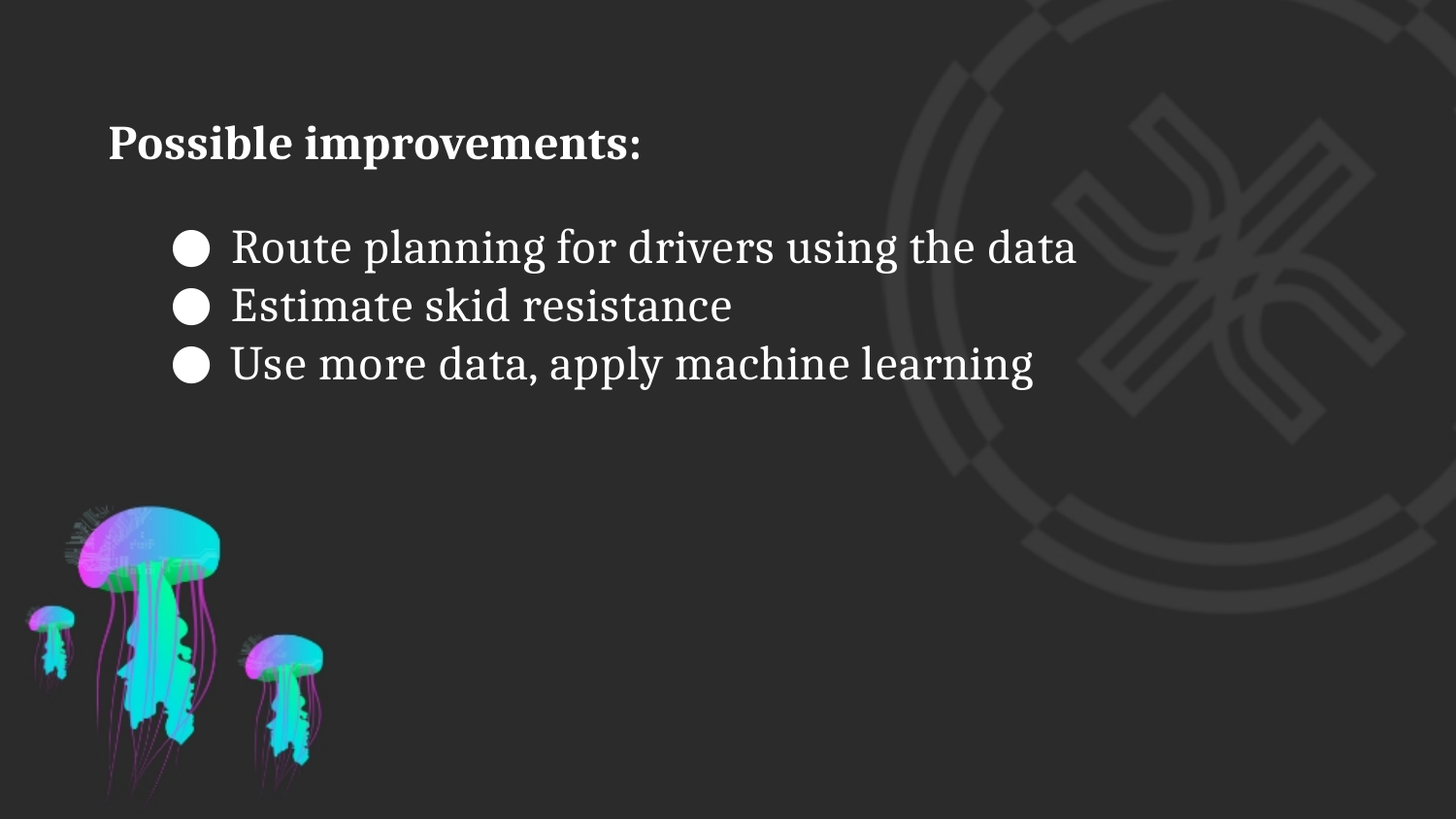

Possible improvements:

Route planning for drivers using the data
Estimate skid resistance
Use more data, apply machine learning